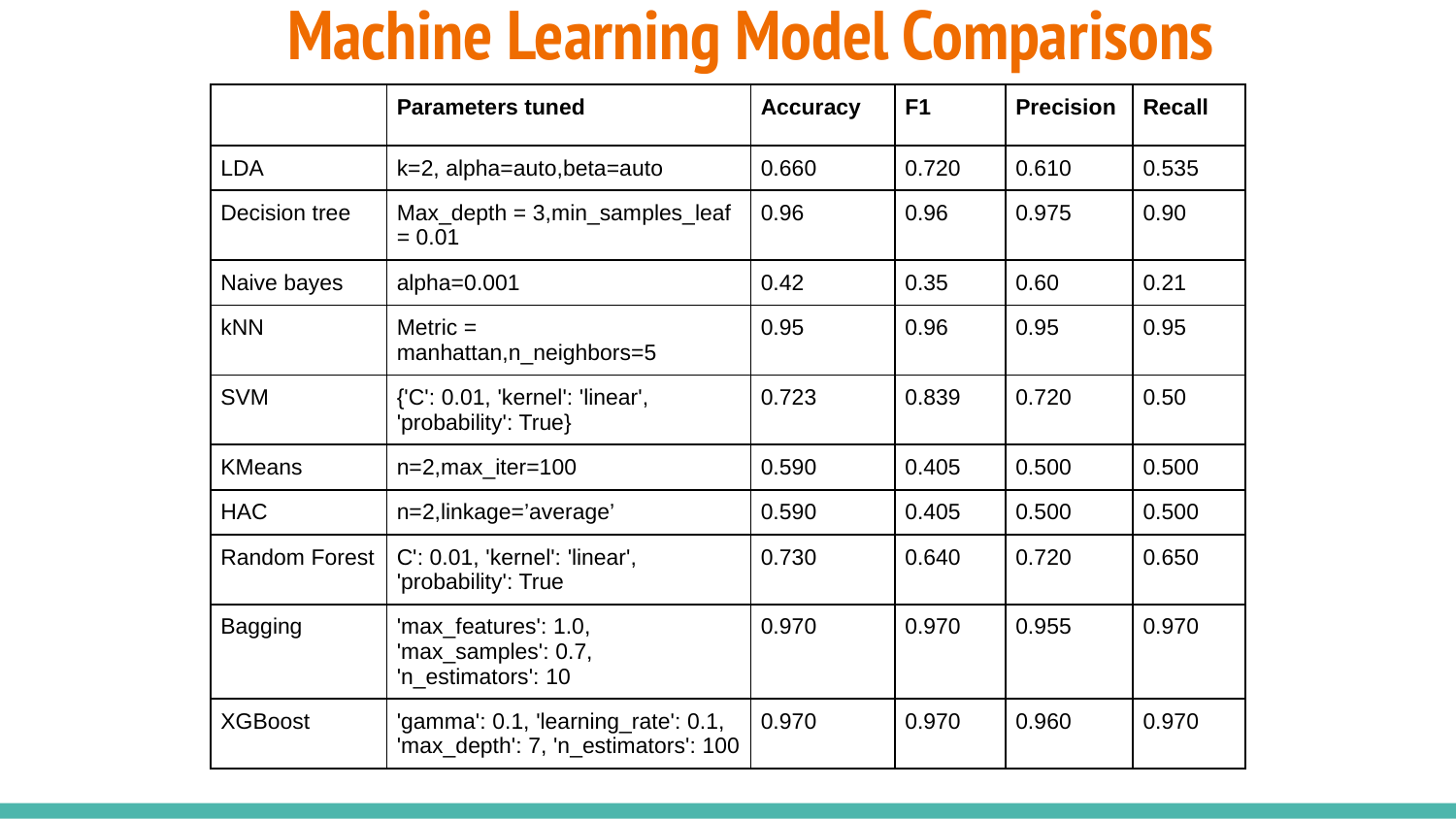

# Machine Learning Model Comparisons
|  | Parameters tuned | Accuracy | F1 | Precision | Recall |
| --- | --- | --- | --- | --- | --- |
| LDA | k=2, alpha=auto,beta=auto | 0.660 | 0.720 | 0.610 | 0.535 |
| Decision tree | Max\_depth = 3,min\_samples\_leaf = 0.01 | 0.96 | 0.96 | 0.975 | 0.90 |
| Naive bayes | alpha=0.001 | 0.42 | 0.35 | 0.60 | 0.21 |
| kNN | Metric = manhattan,n\_neighbors=5 | 0.95 | 0.96 | 0.95 | 0.95 |
| SVM | {'C': 0.01, 'kernel': 'linear', 'probability': True} | 0.723 | 0.839 | 0.720 | 0.50 |
| KMeans | n=2,max\_iter=100 | 0.590 | 0.405 | 0.500 | 0.500 |
| HAC | n=2,linkage=’average’ | 0.590 | 0.405 | 0.500 | 0.500 |
| Random Forest | C': 0.01, 'kernel': 'linear', 'probability': True | 0.730 | 0.640 | 0.720 | 0.650 |
| Bagging | 'max\_features': 1.0, 'max\_samples': 0.7, 'n\_estimators': 10 | 0.970 | 0.970 | 0.955 | 0.970 |
| XGBoost | 'gamma': 0.1, 'learning\_rate': 0.1, 'max\_depth': 7, 'n\_estimators': 100 | 0.970 | 0.970 | 0.960 | 0.970 |